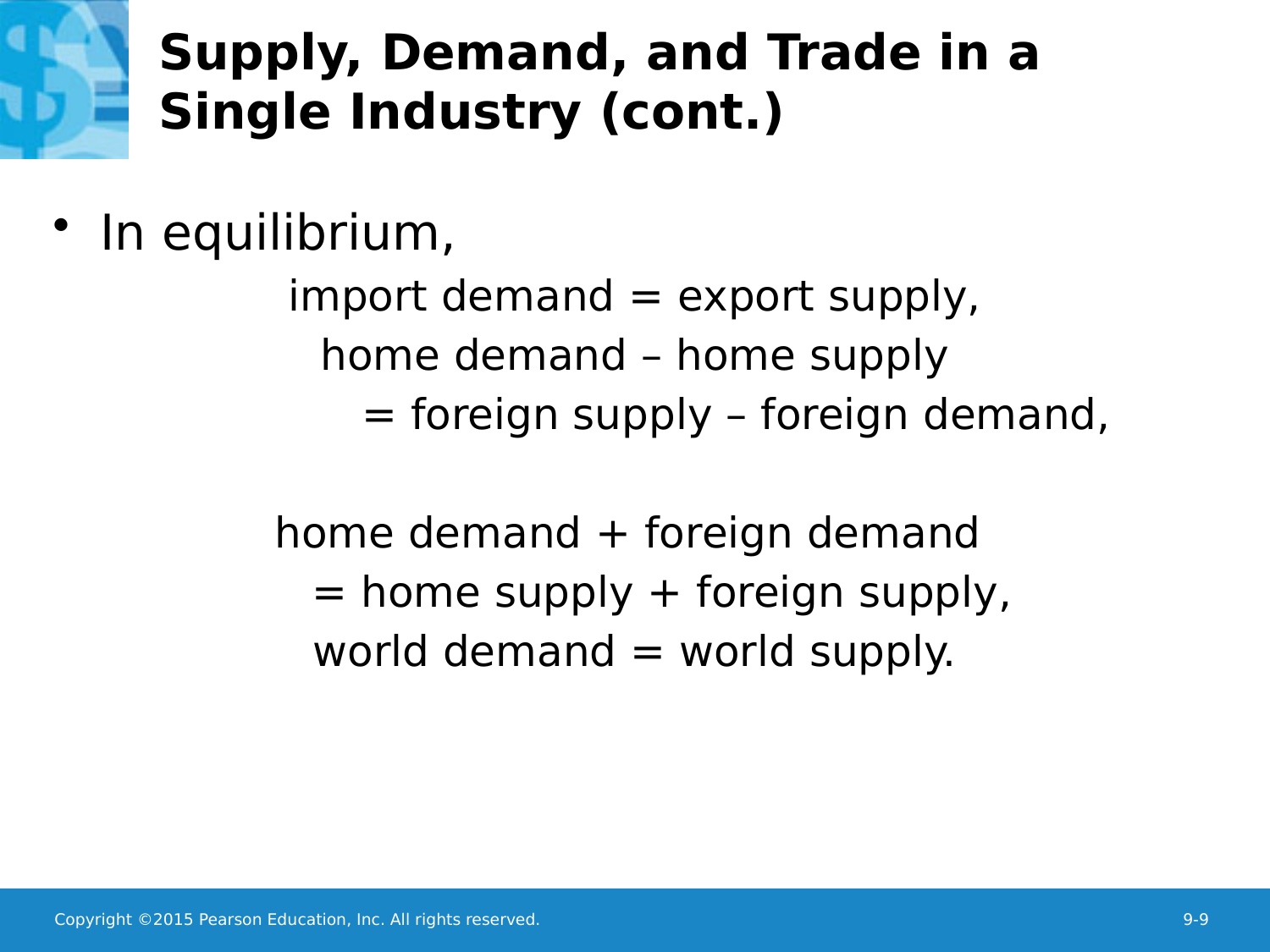

# Supply, Demand, and Trade in a Single Industry (cont.)
In equilibrium,
import demand = export supply,
home demand – home supply
               = foreign supply – foreign demand,

home demand + foreign demand
    = home supply + foreign supply,
world demand = world supply.